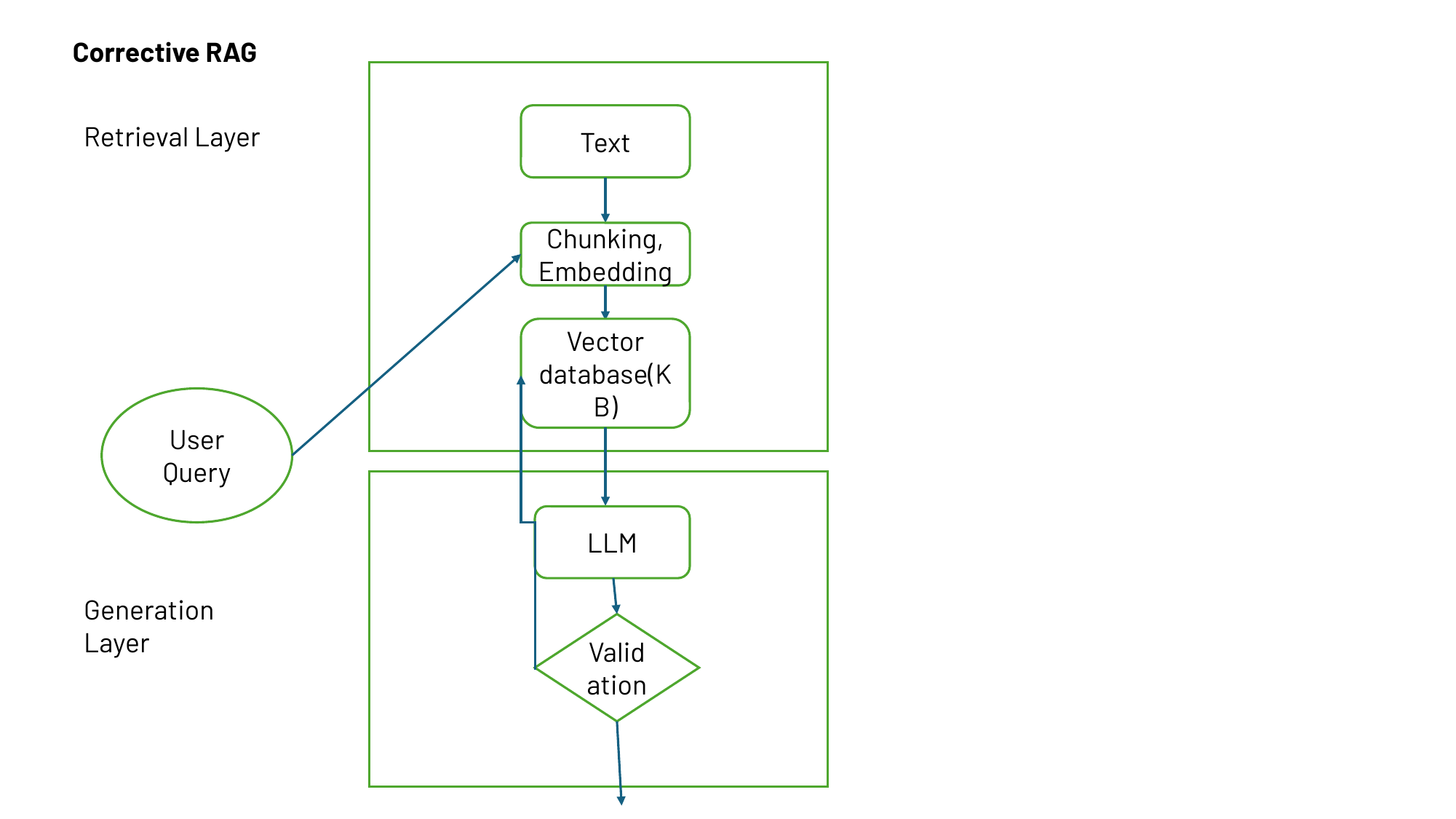

Corrective RAG

Text
Retrieval Layer
Chunking, Embedding
Vector database(KB)
User Query

LLM
Generation Layer
Validation